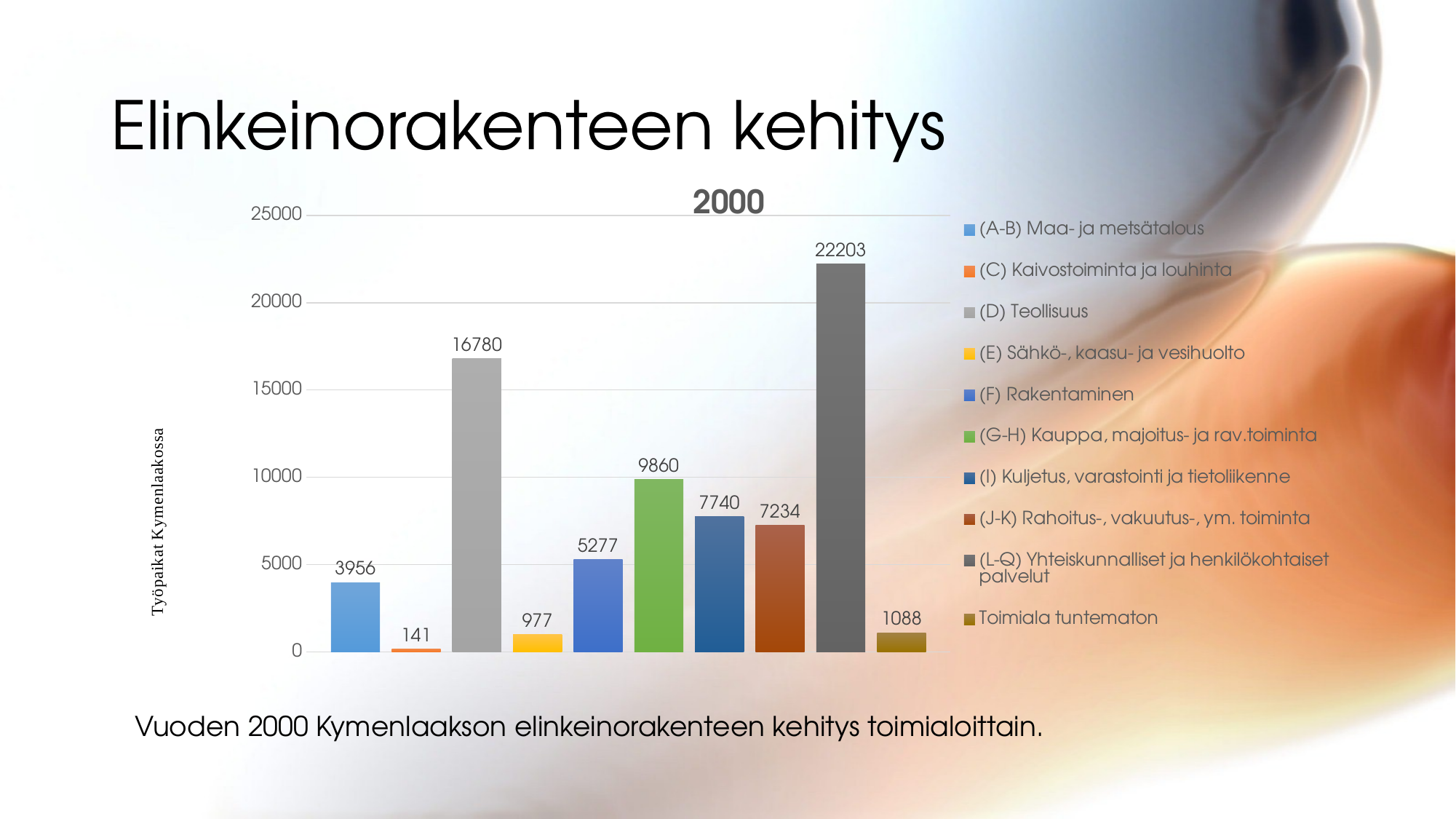

# Elinkeinorakenteen kehitys

### Chart: 2000

| Category | (A-B) Maa- ja metsätalous | (C) Kaivostoiminta ja louhinta | (D) Teollisuus | (E) Sähkö-, kaasu- ja vesihuolto | (F) Rakentaminen | (G-H) Kauppa, majoitus- ja rav.toiminta | (I) Kuljetus, varastointi ja tietoliikenne | (J-K) Rahoitus-, vakuutus-, ym. toiminta | (L-Q) Yhteiskunnalliset ja henkilökohtaiset palvelut | Toimiala tuntematon |
|---|---|---|---|---|---|---|---|---|---|---|
| 2000 | 3956.0 | 141.0 | 16780.0 | 977.0 | 5277.0 | 9860.0 | 7740.0 | 7234.0 | 22203.0 | 1088.0 |
Vuoden 2000 Kymenlaakson elinkeinorakenteen kehitys toimialoittain.